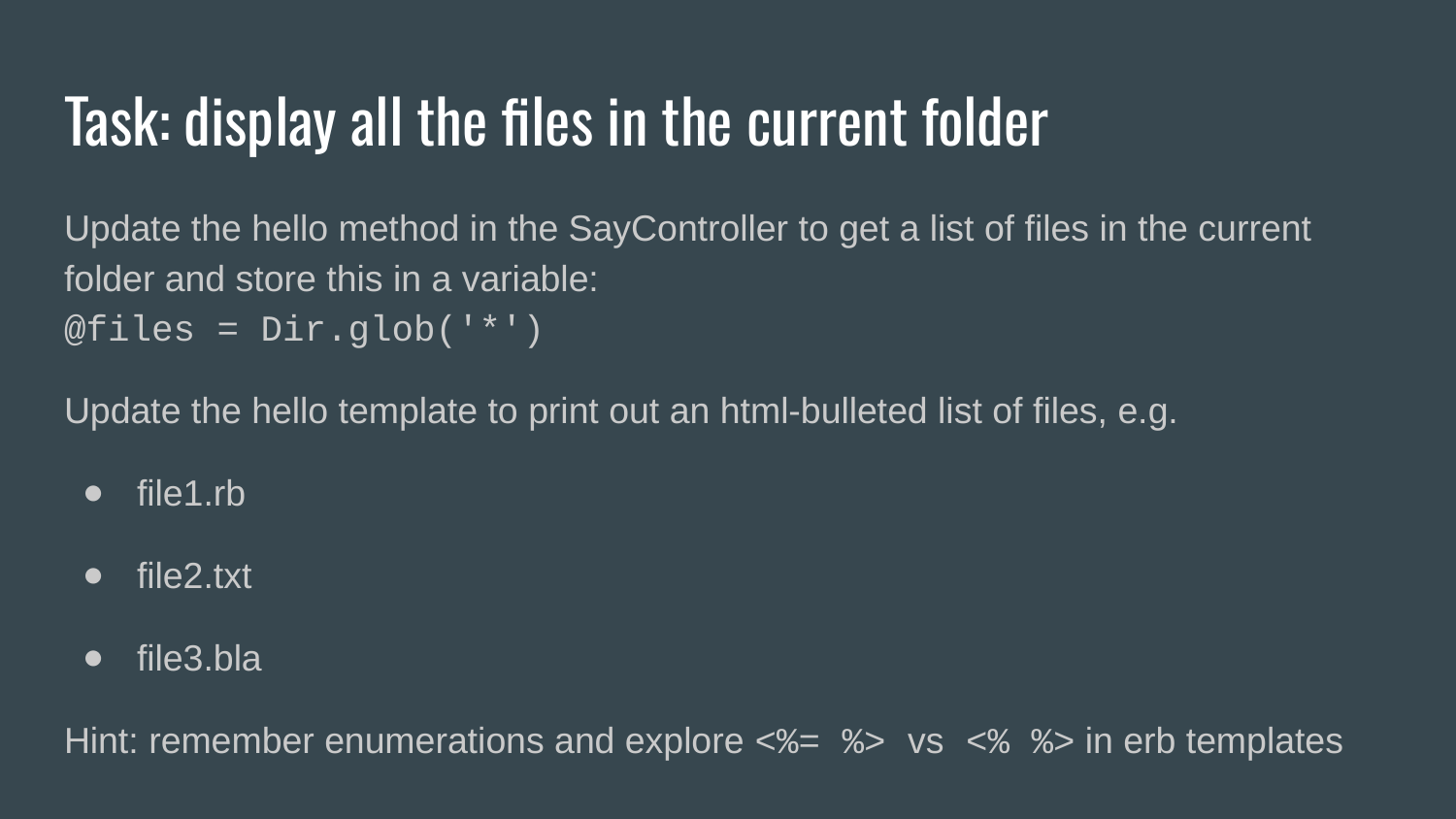

# Task: display all the files in the current folder
Update the hello method in the SayController to get a list of files in the current folder and store this in a variable:
@files = Dir.glob('*')
Update the hello template to print out an html-bulleted list of files, e.g.
file1.rb
file2.txt
file3.bla
Hint: remember enumerations and explore <%= %> vs <% %> in erb templates